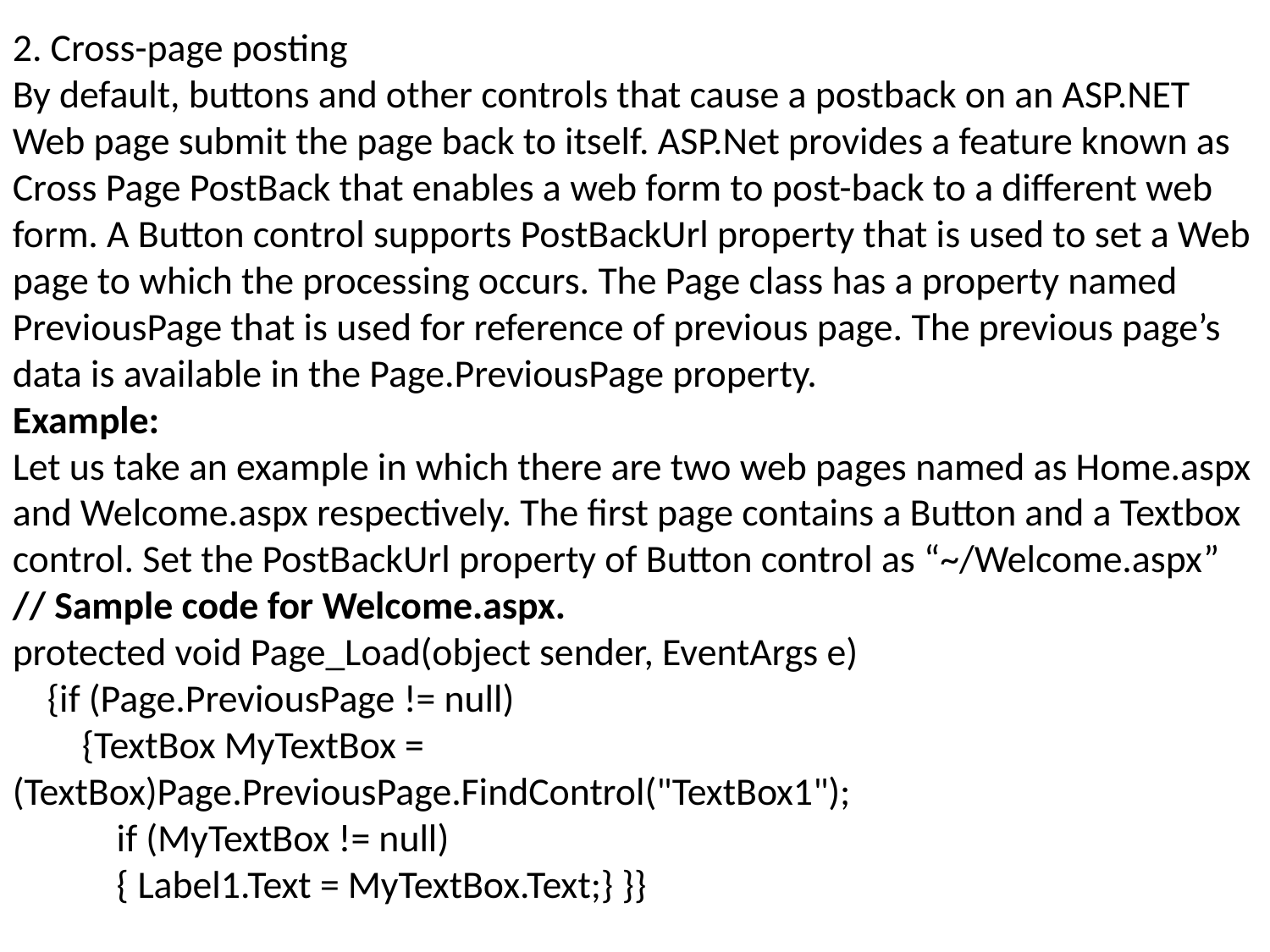

2. Cross-page posting
By default, buttons and other controls that cause a postback on an ASP.NET Web page submit the page back to itself. ASP.Net provides a feature known as Cross Page PostBack that enables a web form to post-back to a different web form. A Button control supports PostBackUrl property that is used to set a Web page to which the processing occurs. The Page class has a property named PreviousPage that is used for reference of previous page. The previous page’s data is available in the Page.PreviousPage property.
Example:
Let us take an example in which there are two web pages named as Home.aspx and Welcome.aspx respectively. The first page contains a Button and a Textbox control. Set the PostBackUrl property of Button control as “~/Welcome.aspx”
// Sample code for Welcome.aspx.
protected void Page_Load(object sender, EventArgs e)
    {if (Page.PreviousPage != null)
        {TextBox MyTextBox = (TextBox)Page.PreviousPage.FindControl("TextBox1");
            if (MyTextBox != null)
            { Label1.Text = MyTextBox.Text;} }}